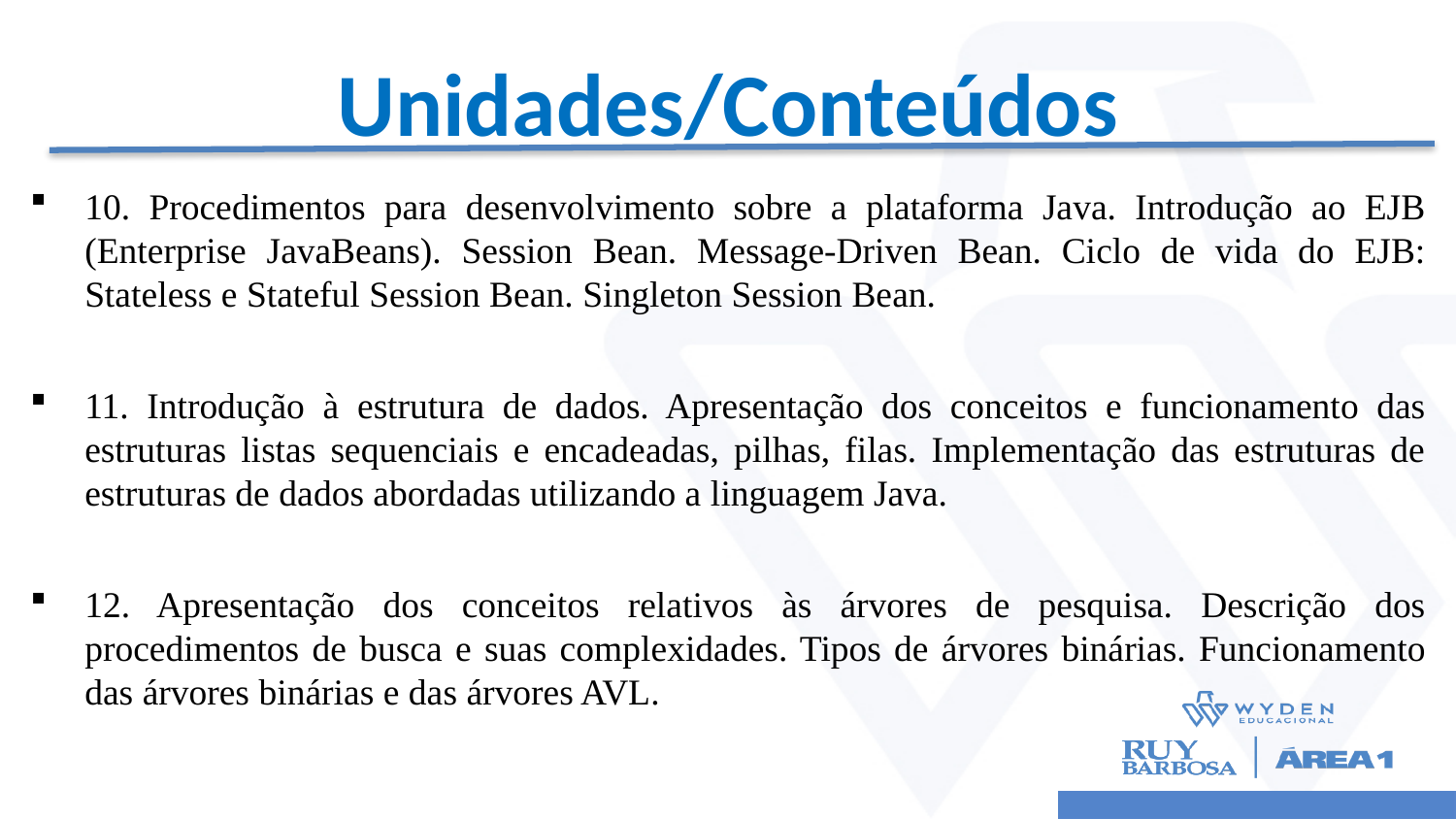

# Unidades/Conteúdos
10. Procedimentos para desenvolvimento sobre a plataforma Java. Introdução ao EJB (Enterprise JavaBeans). Session Bean. Message-Driven Bean. Ciclo de vida do EJB: Stateless e Stateful Session Bean. Singleton Session Bean.

11. Introdução à estrutura de dados. Apresentação dos conceitos e funcionamento das estruturas listas sequenciais e encadeadas, pilhas, filas. Implementação das estruturas de estruturas de dados abordadas utilizando a linguagem Java.

12. Apresentação dos conceitos relativos às árvores de pesquisa. Descrição dos procedimentos de busca e suas complexidades. Tipos de árvores binárias. Funcionamento das árvores binárias e das árvores AVL.